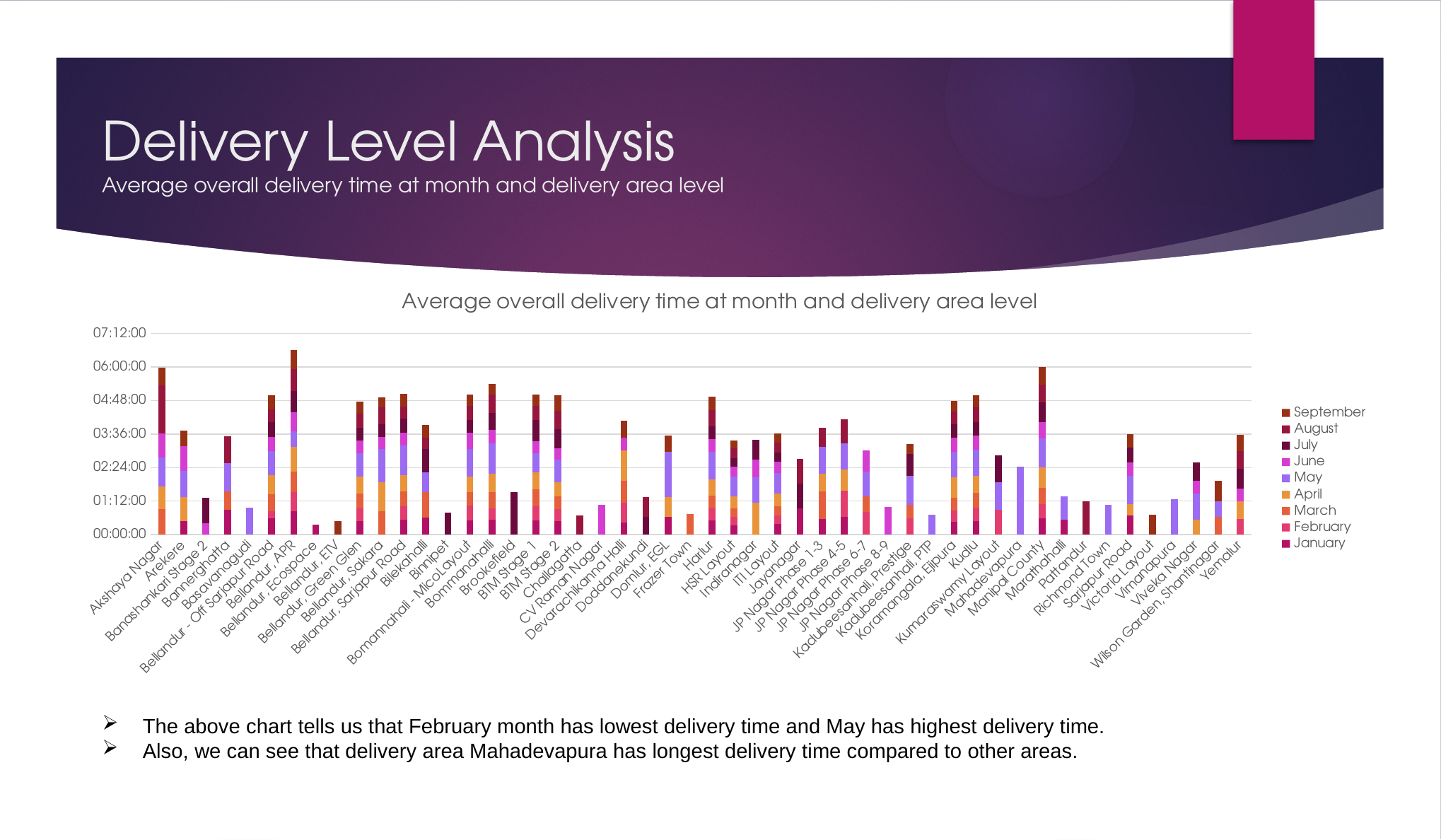

# Delivery Level Analysis Average overall delivery time at month and delivery area level

### Chart: Average overall delivery time at month and delivery area level

| Category | January | February | March | April | May | June | July | August | September |
|---|---|---|---|---|---|---|---|---|---|
| Akshaya Nagar | None | None | 0.0381440007671093 | 0.03417043749941513 | 0.04319231191766448 | 0.03494586033775704 | None | 0.07265118055511266 | 0.02544374421268003 |
| Arekere | 0.019639976857433794 | None | None | 0.03610190972540295 | 0.0389133680582745 | 0.03693817129533272 | None | None | 0.023474652771255933 |
| Banashankari Stage 2 | None | None | None | None | None | 0.017327002315141726 | 0.037755752317025326 | None | None |
| Bannerghatta | 0.03669847800847492 | None | 0.02791239583893912 | None | 0.04211315972497687 | None | None | 0.03967815972282551 | None |
| Basavanagudi | None | None | None | None | 0.040150273918698076 | None | None | None | None |
| Bellandur - Off Sarjapur Road | 0.024505280673110974 | 0.010600497684208676 | 0.02496296585559321 | 0.02841936599886847 | 0.035846902488628984 | 0.020819766588829225 | 0.022333530090691056 | 0.019501775793157452 | 0.021165578706131782 |
| Bellandur, APR | 0.034380281635094434 | 0.029222808641659666 | 0.030250906636259362 | 0.036623651620175224 | 0.02392681712808553 | 0.02801549768264522 | 0.0317283333351952 | 0.03237847800846794 | 0.028834953700425103 |
| Bellandur, Ecospace | 0.01479957176343305 | None | None | None | None | None | None | None | None |
| Bellandur, ETV | None | None | None | None | None | None | None | None | 0.020557951385853812 |
| Bellandur, Green Glen | 0.019739632522941974 | 0.019337218915877332 | 0.0223450555546151 | 0.024831046006056567 | 0.035357799478788365 | 0.018840509259462124 | 0.018484191393574954 | 0.0215786574059166 | 0.017502724642492303 |
| Bellandur, Sakara | None | None | 0.034579293977003545 | 0.043371076390030794 | 0.0495044483007708 | 0.017976076385821216 | 0.019582199078286067 | 0.025064756940992083 | 0.014703715278301388 |
| Bellandur, Sarjapur Road | 0.022081420453270603 | 0.019767238426720724 | 0.022412980324588716 | 0.024979956790048163 | 0.04428370241657831 | 0.018473422879699348 | 0.02091169146764774 | 0.01807063078619346 | 0.018842398989363573 |
| Bilekahalli | 0.025733344904438127 | None | 0.037197106481471565 | None | 0.030547690970706753 | None | 0.03425698494902463 | 0.016821909717691597 | 0.019485844905527 |
| Binnipet | None | None | None | None | None | None | 0.03228540509735467 | None | None |
| Bomannahali - MicoLayout | 0.020959030508584987 | 0.022143826712170606 | 0.020552995997149992 | 0.023130639367395657 | 0.04116686736146221 | 0.02360691346134095 | 0.01961317200845 | 0.020695083362567594 | 0.017216792129620444 |
| Bommanahalli | 0.022266841932183264 | 0.01733832175835102 | 0.0234378958310117 | 0.028332923610287254 | 0.044559015313727565 | 0.020604552469497623 | 0.024943807868112344 | 0.02730031828650681 | 0.016172349533007946 |
| Brookefield | None | None | None | None | None | None | 0.06334711805538973 | None | None |
| BTM Stage 1 | 0.020861566357780248 | 0.02173591821095518 | 0.025475626927800477 | 0.025124369212790043 | 0.02772688914733913 | 0.018050468748697313 | 0.03154942129185656 | 0.02165262731674981 | 0.016288996916652348 |
| BTM Stage 2 | 0.020086872107640374 | 0.018103096066624857 | 0.019235945216981538 | 0.02052812114319143 | 0.033696427469597744 | 0.017642870370764285 | 0.028346493059264805 | 0.026843703701160848 | 0.02338537500181701 |
| Challagatta | None | None | None | None | None | None | None | 0.028559490740008187 | None |
| CV Raman Nagar | None | None | None | None | None | 0.04441093750210712 | None | None | None |
| Devarachikanna Halli | 0.017732939813868143 | 0.029806163194734836 | 0.032672893517883494 | 0.045657627317268634 | None | 0.018643078707100358 | None | None | 0.02563153934897855 |
| Doddanekundi | None | None | None | None | None | None | 0.02681999999913387 | 0.029267569443618413 | None |
| Domlur, EGL | 0.025977962963224854 | None | None | 0.030274988424935145 | 0.06754229745274642 | None | None | None | 0.024424247683782596 |
| Frazer Town | None | None | 0.031120023144467268 | None | None | None | None | None | None |
| Harlur | 0.02112445405290137 | 0.018399315116740596 | 0.018832296322550807 | 0.023500292985476717 | 0.04174975473110595 | 0.01924321206513299 | 0.018478717344762464 | 0.024236840140276952 | 0.02050594023211282 |
| HSR Layout | 0.013785957678557227 | 0.012301764000367994 | 0.012956824858076168 | 0.01839906386866714 | 0.029213873854358113 | 0.014784825265013641 | 0.012666743412561078 | 0.014157000354665373 | 0.012079754489489218 |
| Indiranagar | None | None | None | 0.04787581018414736 | 0.037907598380115815 | 0.02629609953146428 | 0.02957422453619074 | None | None |
| ITI Layout | 0.01542447128940348 | 0.012928877360796573 | 0.014221061365832347 | 0.018702190937546534 | 0.030927698557330217 | 0.016173709345234502 | 0.013898161680187593 | 0.014976694510523452 | 0.013200212465209327 |
| Jayanagar | 0.038943055558775086 | None | None | None | None | None | 0.036829733799095266 | 0.037477488425793126 | None |
| JP Nagar Phase 1-3 | 0.022784861117543187 | None | 0.04141207176144235 | 0.026840983795409556 | 0.03987112268805504 | None | None | 0.02869105323770782 | None |
| JP Nagar Phase 4-5 | 0.026228599541354924 | 0.039013865738525055 | None | 0.031590891201631166 | 0.03884451388876187 | None | None | 0.03659961805533385 | None |
| JP Nagar Phase 6-7 | None | 0.034109699074178934 | 0.022493750002468005 | None | 0.037353522377088666 | 0.03122353009530343 | None | None | None |
| JP Nagar Phase 8-9 | None | None | None | None | None | 0.04130484953930136 | None | None | None |
| Kadubeesanhali, Prestige | None | 0.02487288194242865 | 0.019118645832350012 | None | 0.044114947915659286 | None | 0.03273319058886651 | None | 0.014586990742827766 |
| Kadubeesanhali, PTP | None | None | None | None | 0.02956784721754957 | None | None | None | None |
| Koramangala, Ejipura | 0.018579671294719446 | 0.01778047993720975 | 0.018225565025535285 | 0.031063009599379524 | 0.037788612864405324 | 0.021463657957654158 | 0.019621323301786713 | 0.01924478732780699 | 0.015838599535687965 |
| Kudlu | 0.02039520496645392 | 0.02016080375518262 | 0.021383155183666888 | 0.026203933214964444 | 0.03837575290806573 | 0.02082706608802255 | 0.020299924667868476 | 0.022334392360924674 | 0.017621713376034416 |
| Kumaraswamy Layout | None | 0.03724901620444143 | None | None | 0.040577928244601935 | None | 0.039959583336894866 | None | None |
| Mahadevapura | None | None | None | None | 0.10184725694853114 | None | None | None | None |
| Manipal County | 0.02415515142759735 | 0.021362638891635772 | 0.02440825462981593 | 0.030040749420550128 | 0.04333959490655356 | 0.024251592190209878 | 0.02995864087487072 | 0.02581992026696551 | 0.02636531018506503 |
| Marathahalli | 0.022648680554993916 | None | None | None | 0.03457793981215218 | None | None | None | None |
| Pattandur | None | None | None | None | None | None | None | 0.049435034721682314 | None |
| Richmond Town | None | None | None | None | 0.04402288773053442 | None | None | None | None |
| Sarjapur Road | 0.02862317129620351 | None | None | 0.016577962960582227 | 0.04264243634437056 | 0.01948642360912345 | 0.022803723957622424 | None | 0.0194174652788206 |
| Victoria Layout | None | None | None | None | None | None | None | None | 0.029385474539594725 |
| Vimanapura | None | None | None | None | 0.052413414348848164 | None | None | None | None |
| Viveka Nagar | None | None | None | 0.02252145833335817 | 0.03897725308585601 | 0.01835402777942363 | 0.028070219908840954 | None | None |
| Wilson Garden, Shantinagar | None | None | 0.026124629635887686 | None | 0.023362777777947485 | None | None | None | 0.030280584491265472 |
| Yemalur | None | 0.02341694444476161 | None | 0.025941203704860527 | None | 0.018952418984554242 | 0.02943321759812534 | 0.027082019674708135 | 0.02408732639014488 |
The above chart tells us that February month has lowest delivery time and May has highest delivery time.
Also, we can see that delivery area Mahadevapura has longest delivery time compared to other areas.